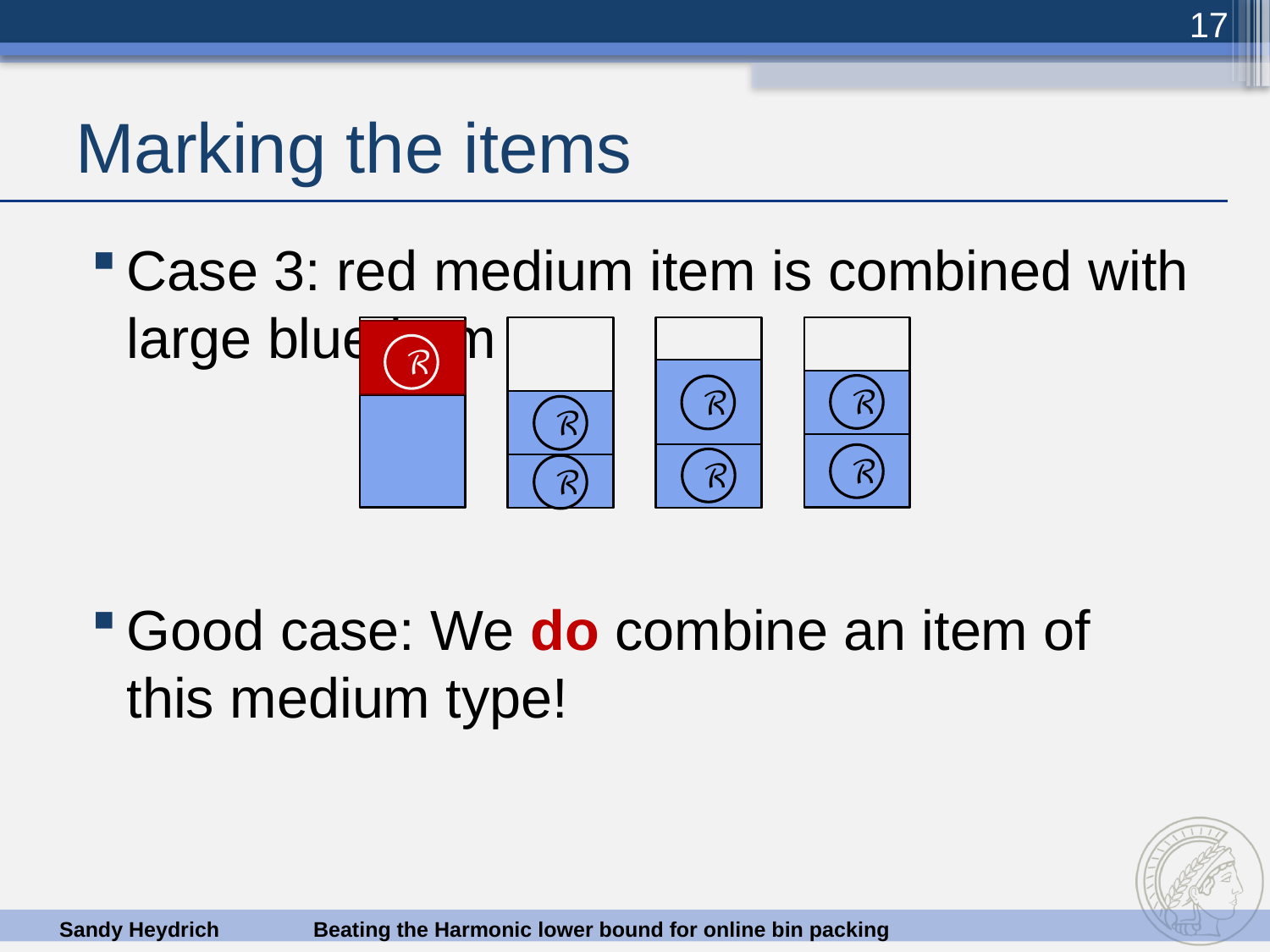

17
# Marking the items
Case 3: red medium item is combined with large blue item

Good case: We do combine an item of this medium type!

ℛ

ℛ
ℛ

ℛ

ℛ
ℛ

ℛ
Sandy Heydrich	Beating the Harmonic lower bound for online bin packing